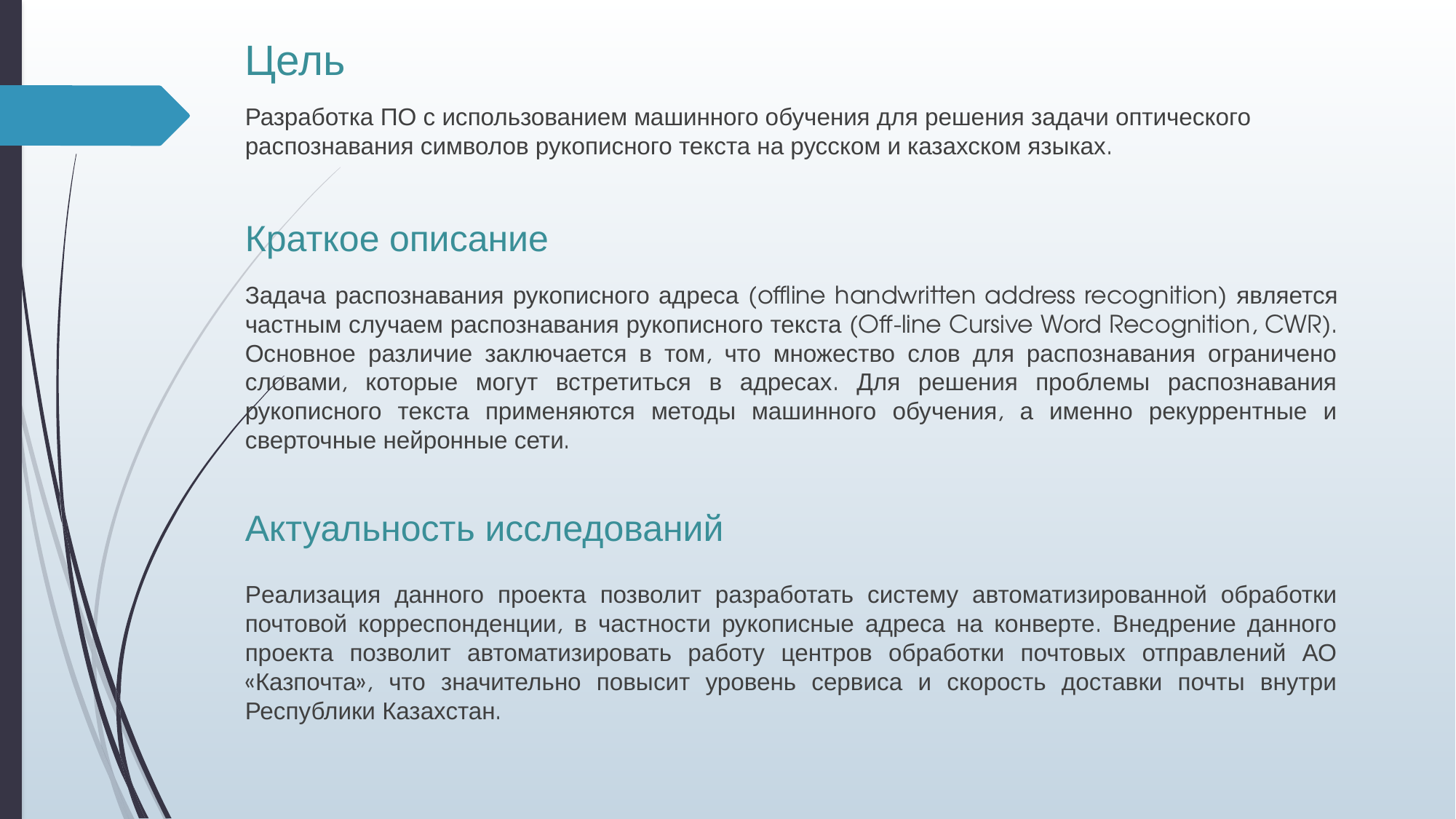

# Цель
Разработка ПО с использованием машинного обучения для решения задачи оптического распознавания символов рукописного текста на русском и казахском языках.
Краткое описание
Задача распознавания рукописного адреса (offline handwritten address recognition) является частным случаем распознавания рукописного текста (Off-line Cursive Word Recognition, CWR). Основное различие заключается в том, что множество слов для распознавания ограничено словами, которые могут встретиться в адресах. Для решения проблемы распознавания рукописного текста применяются методы машинного обучения, а именно рекуррентные и сверточные нейронные сети.
Актуальность исследований
Реализация данного проекта позволит разработать систему автоматизированной обработки почтовой корреспонденции, в частности рукописные адреса на конверте. Внедрение данного проекта позволит автоматизировать работу центров обработки почтовых отправлений АО «Казпочта», что значительно повысит уровень сервиса и скорость доставки почты внутри Республики Казахстан.